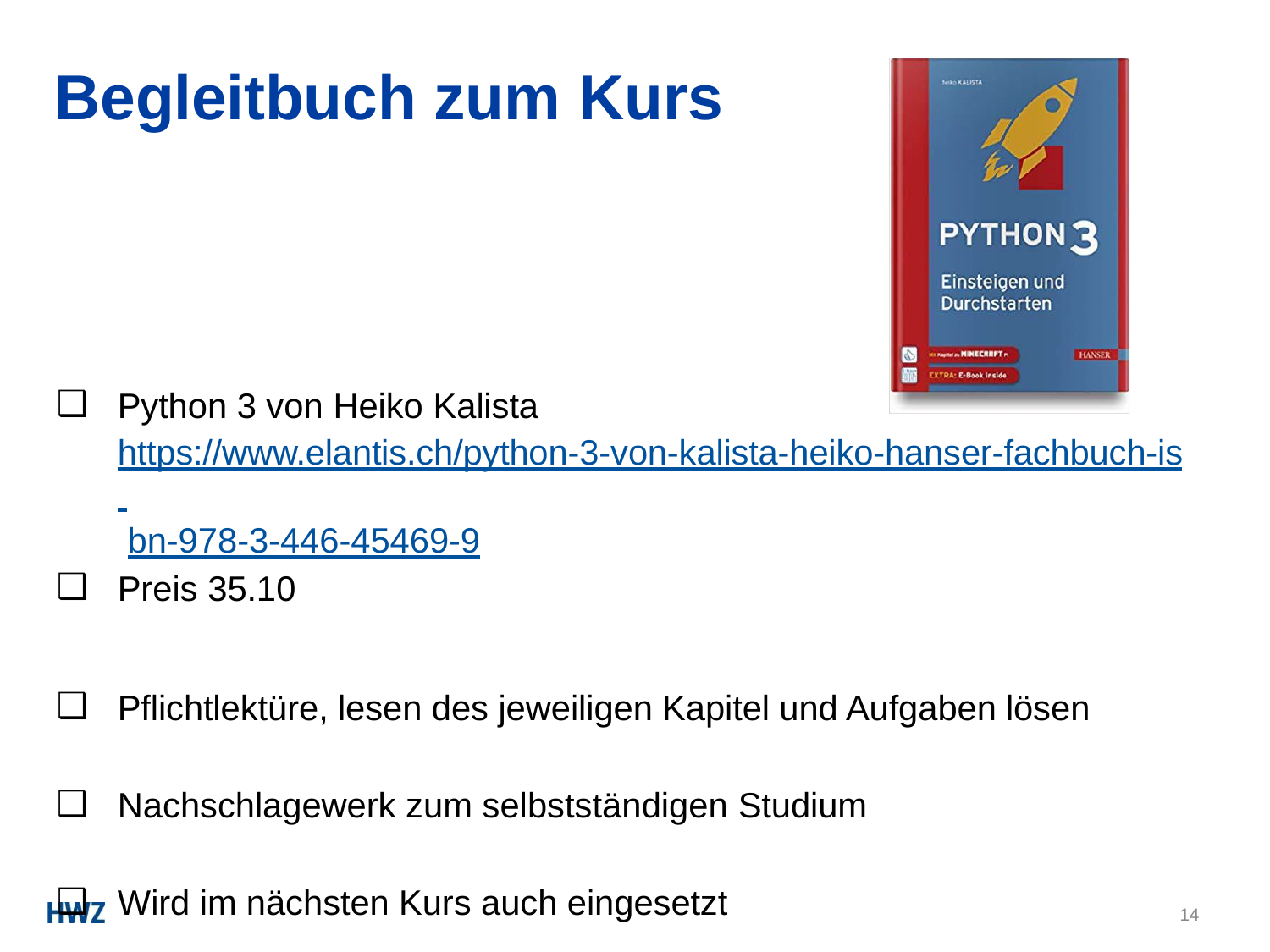

# Begleitbuch zum Kurs

Python 3 von Heiko Kalista
https://www.elantis.ch/python-3-von-kalista-heiko-hanser-fachbuch-is  bn-978-3-446-45469-9
Preis 35.10

Pflichtlektüre, lesen des jeweiligen Kapitel und Aufgaben lösen

Nachschlagewerk zum selbstständigen Studium

Wird im nächsten Kurs auch eingesetzt
14